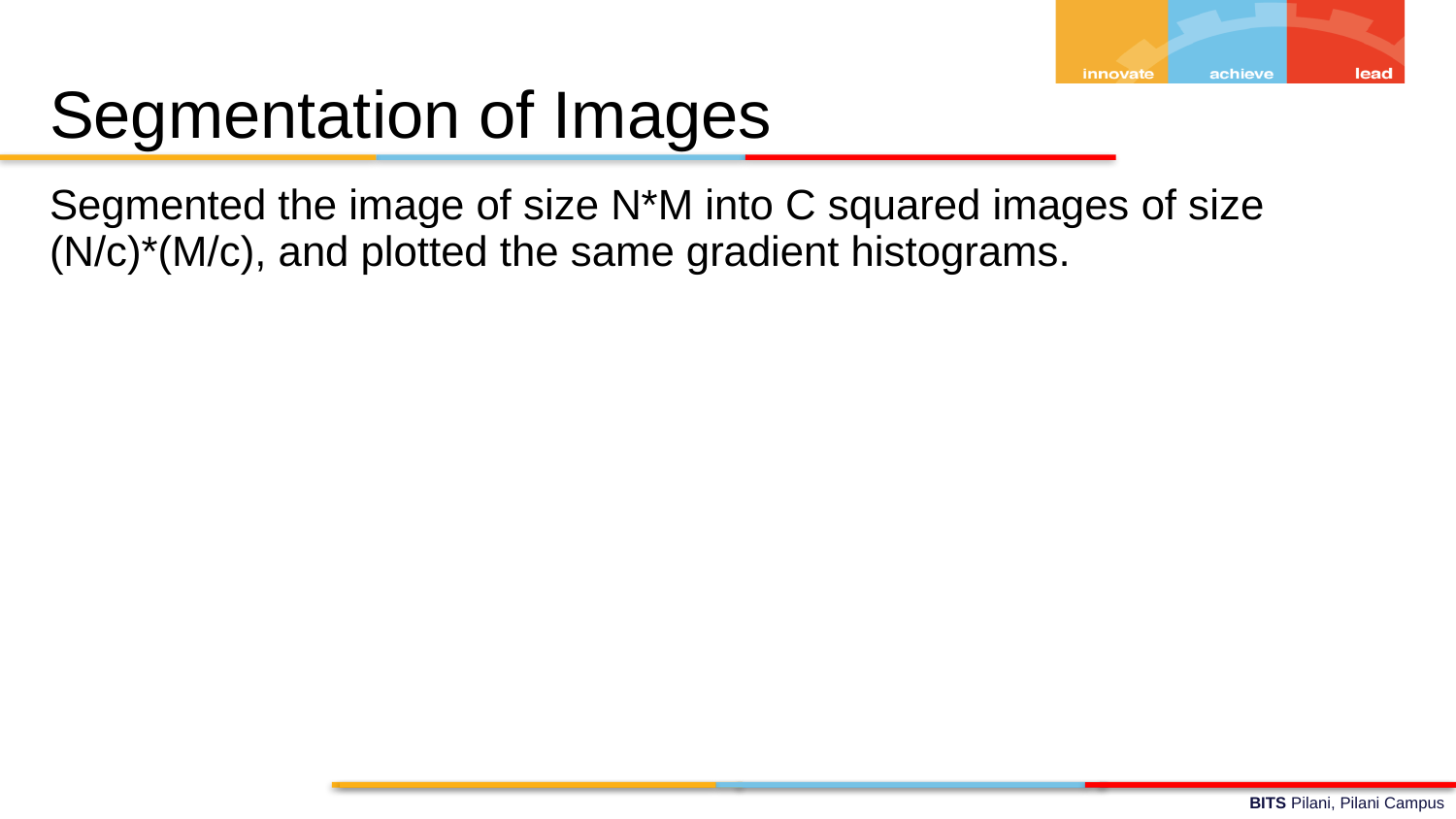

# Segmentation of Images
Segmented the image of size N*M into C squared images of size (N/c)*(M/c), and plotted the same gradient histograms.